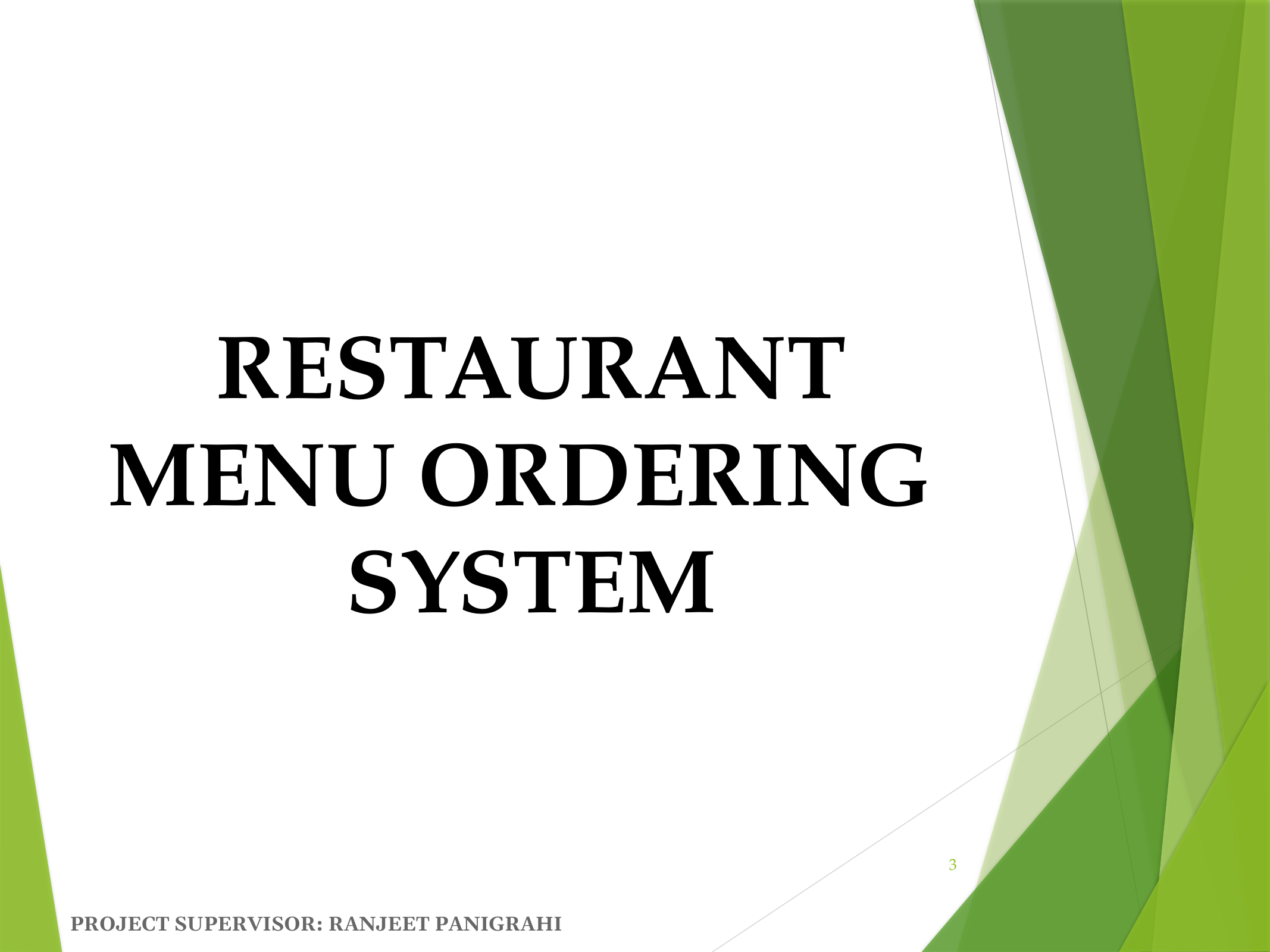

RESTAURANT
MENU ORDERING
SYSTEM
3
PROJECT SUPERVISOR: RANJEET PANIGRAHI